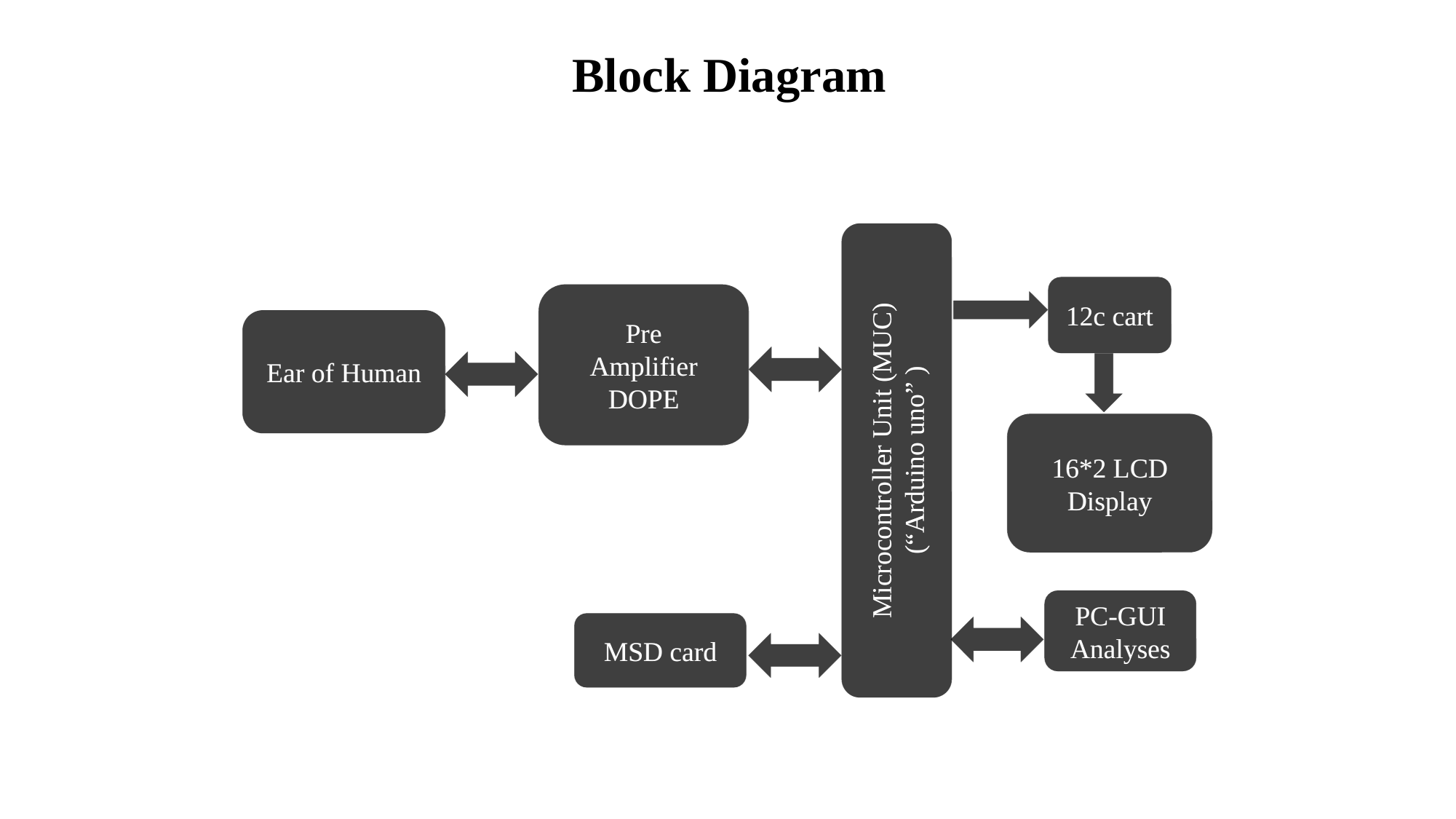

Block Diagram

Microcontroller Unit (MUC)
(“Arduino uno” )

12c cart
Pre
Amplifier
DOPE
Ear of Human

16*2 LCD Display

MSD card

Microcontroller Unit (MUC)
(“Arduino uno” )

12c cart
Pre
Amplifier
DOPE
Ear of Human

16*2 LCD Display

MSD card

PC-GUI
Analyses

PC-GUI
Analyses